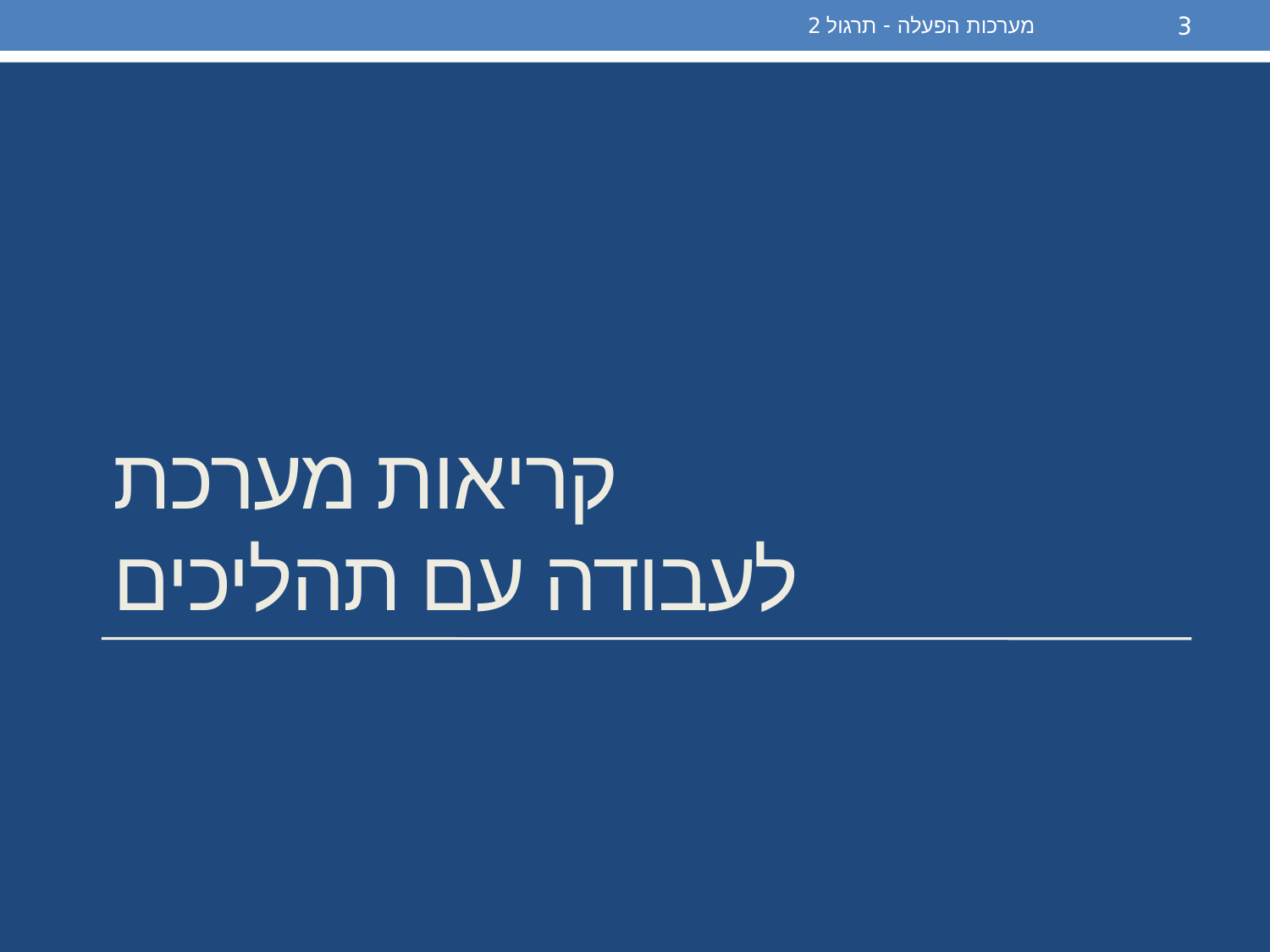

מערכות הפעלה - תרגול 2
3
# קריאות מערכת לעבודה עם תהליכים